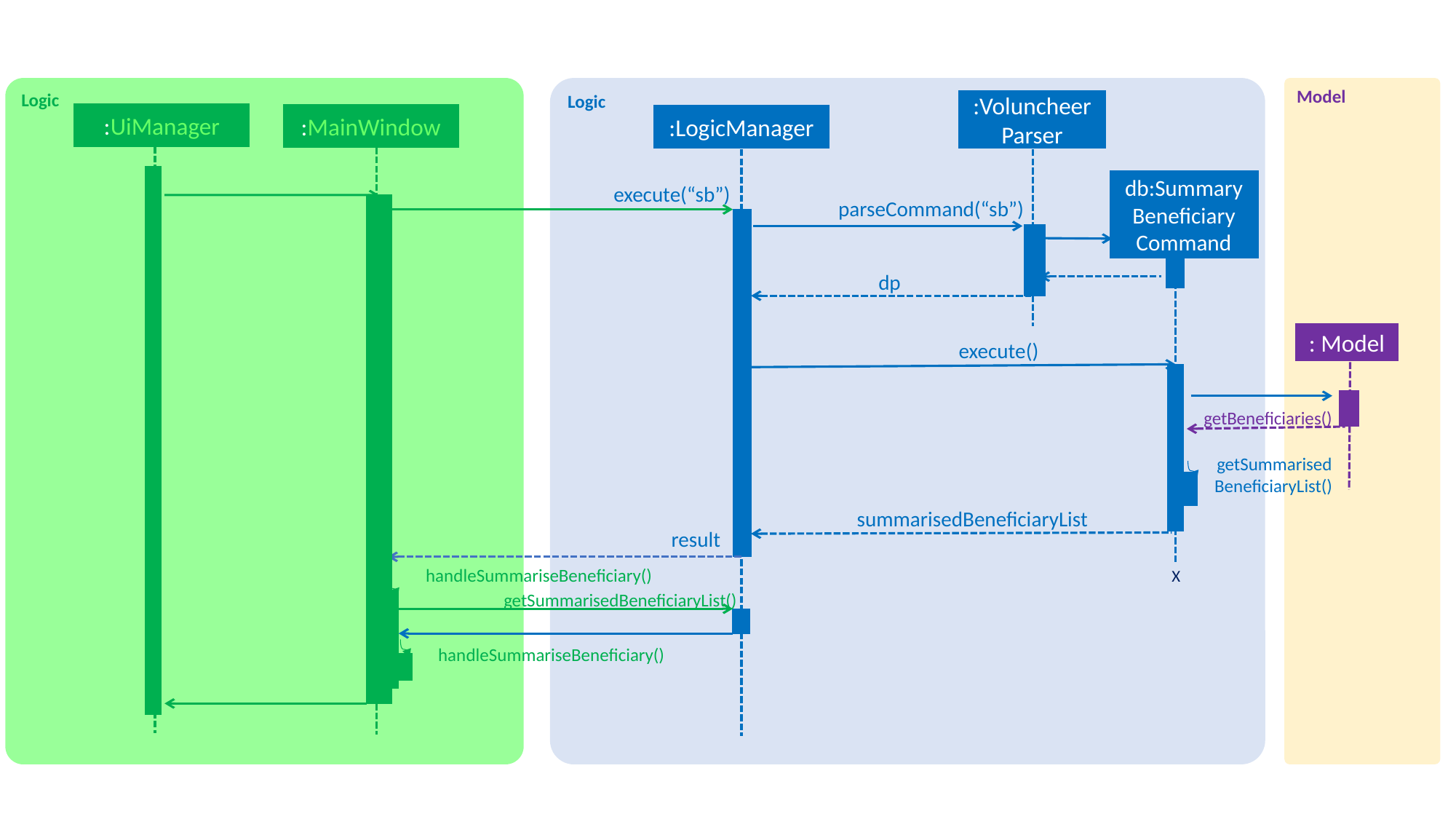

Logic
Logic
Model
:Voluncheer
Parser
:UiManager
:MainWindow
:LogicManager

db:Summary
Beneficiary
Command
execute(“sb”)

parseCommand(“sb”)

dp
: Model
execute()

getBeneficiaries()
getSummarisedBeneficiaryList()

summarisedBeneficiaryList
result
X
handleSummariseBeneficiary()
getSummarisedBeneficiaryList()

handleSummariseBeneficiary()